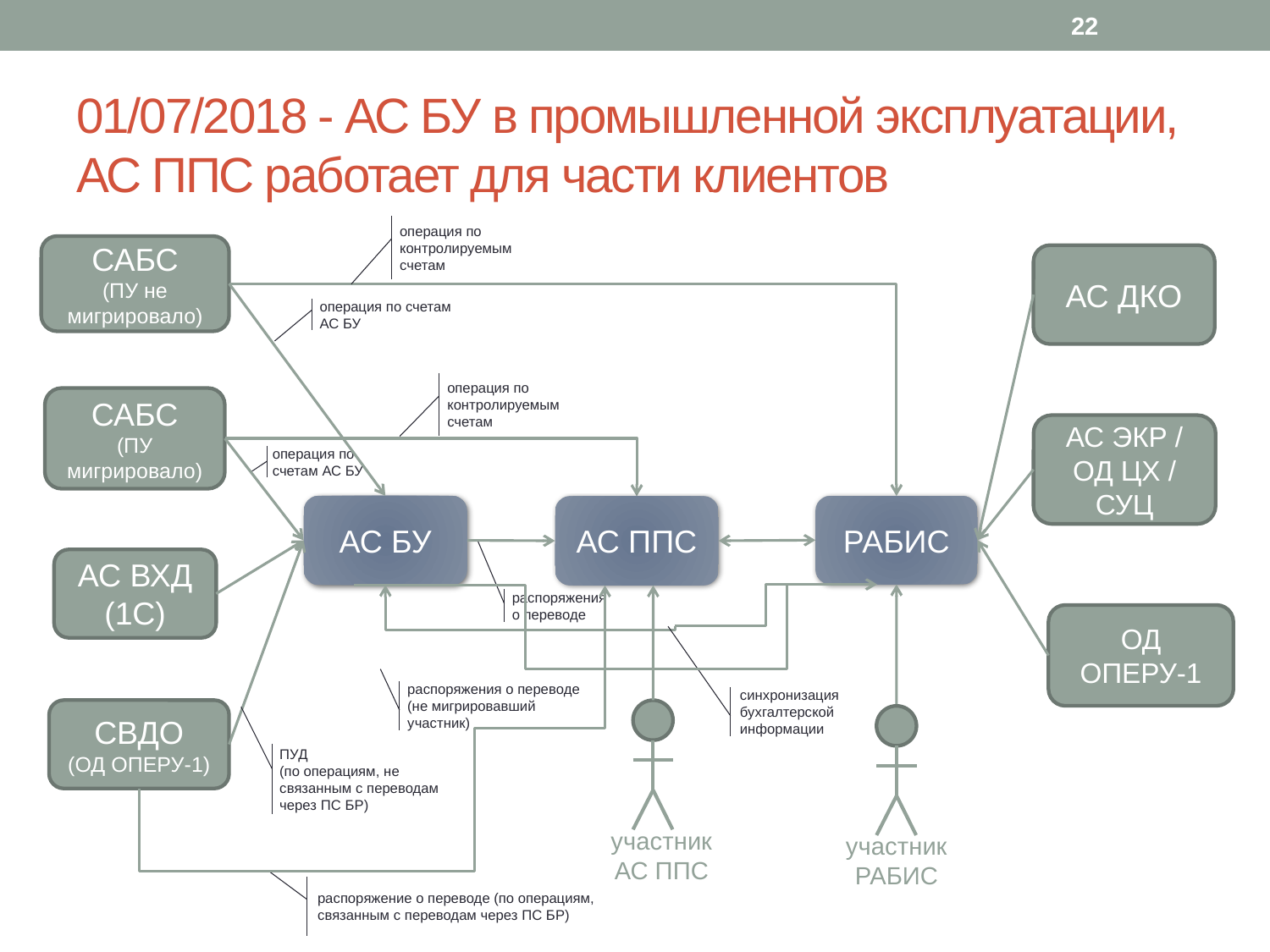

22
# 01/07/2018 - АС БУ в промышленной эксплуатации, АС ППС работает для части клиентов
операция по контролируемым счетам
САБС
(ПУ не мигрировало)
АС ДКО
операция по счетам АС БУ
операция по контролируемым счетам
САБС
(ПУ мигрировало)
АС ЭКР / ОД ЦХ / СУЦ
операция по счетам АС БУ
АС БУ
РАБИС
АС ППС
АС ВХД (1С)
распоряжения о переводе
ОД ОПЕРУ-1
распоряжения о переводе (не мигрировавший участник)
синхронизация  бухгалтерской информации
СВДО
(ОД ОПЕРУ-1)

участник
АС ППС

участник
РАБИС
ПУД
(по операциям, не связанным с переводам через ПС БР)
распоряжение о переводе (по операциям, связанным с переводам через ПС БР)